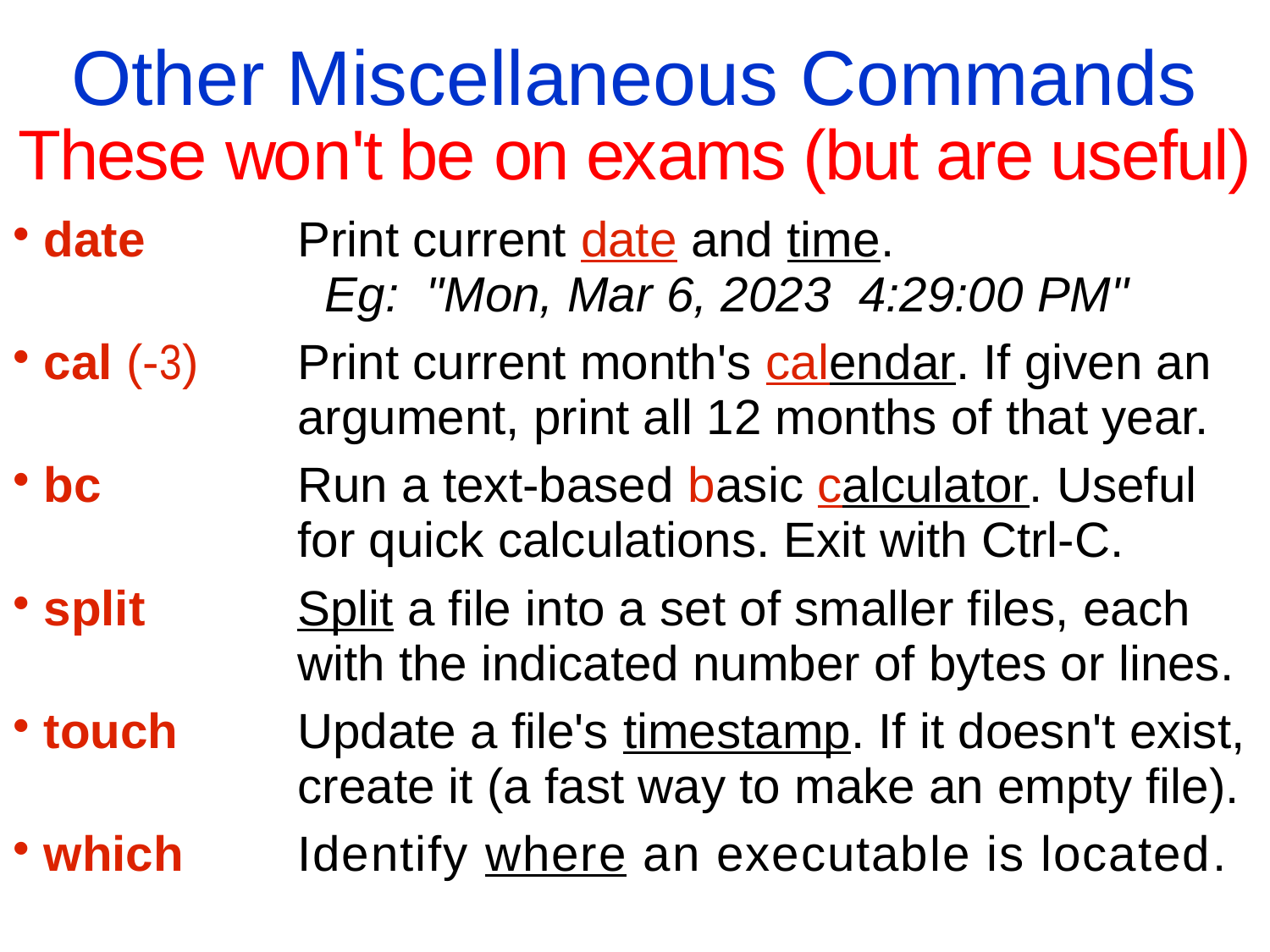

Miscellaneous Commands
Other Miscellaneous Commands
These won't be on exams (but are useful)
| sort (-rgksR) | Sort the lines of a file |
| --- | --- |
| uniq (-c) | Delete repeated lines (leave unique lines) |
| tr (-dc) | Replace (translate) or delete characters |
| expr | Calculate an expression from arguments |
| seq | Create a sequence of numbers, 1 per line |
| date | Print current date and time. Eg: "Mon, Mar 6, 2023 4:29:00 PM" |
| --- | --- |
| cal (-3) | Print current month's calendar. If given an argument, print all 12 months of that year. |
| bc | Run a text-based basic calculator. Useful for quick calculations. Exit with Ctrl-C. |
| split | Split a file into a set of smaller files, each with the indicated number of bytes or lines. |
| touch | Update a file's timestamp. If it doesn't exist, create it (a fast way to make an empty file). |
| which | Identify where an executable is located. |